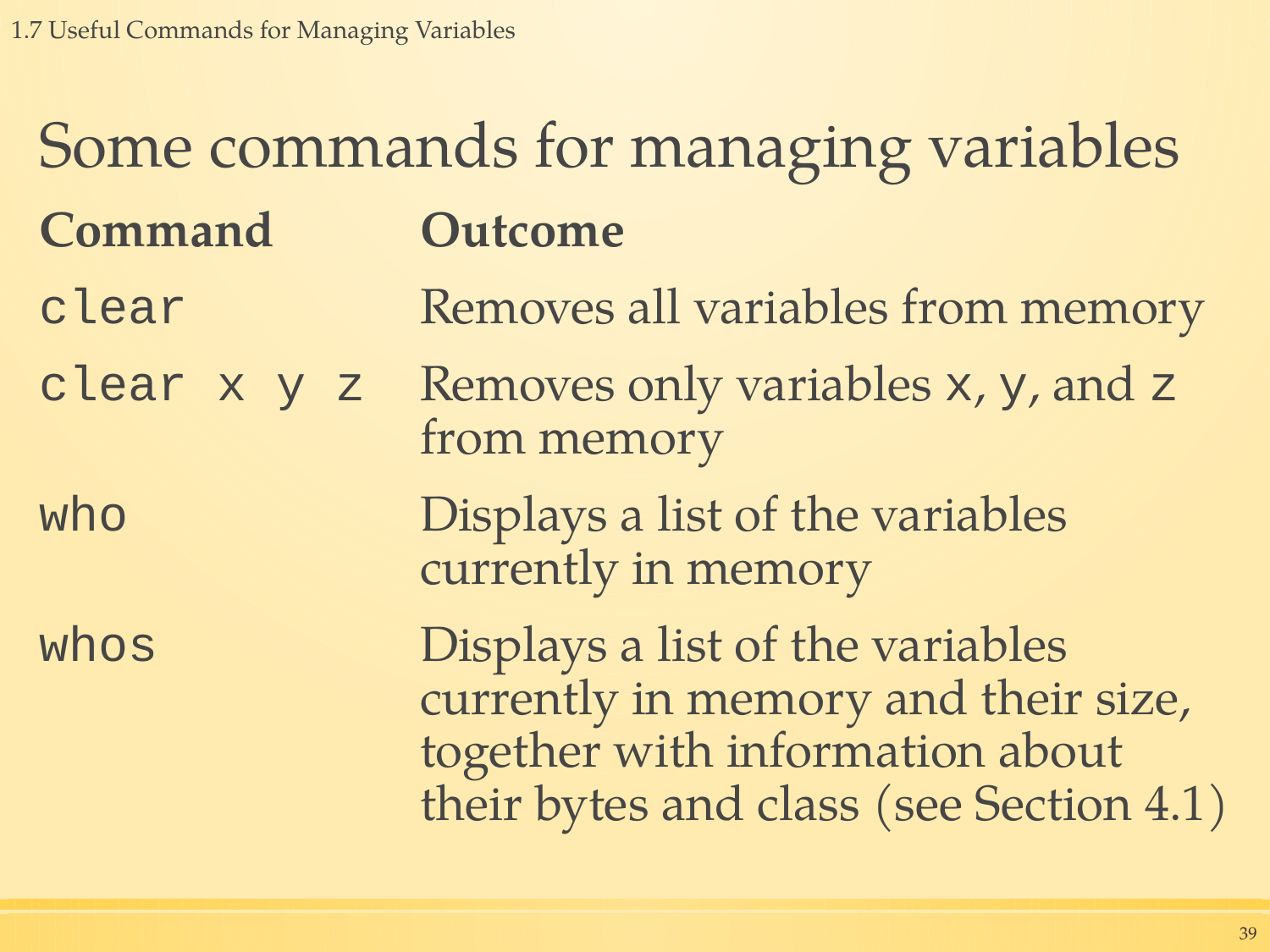

1.7 Useful Commands for Managing Variables
Some commands for managing variables
Command 	Outcome
clear 	Removes all variables from memory
clear x y z 	Removes only variables x, y, and z from memory
who 	Displays a list of the variables currently in memory
whos 	Displays a list of the variables currently in memory and their size, together with information about their bytes and class (see Section 4.1)
39